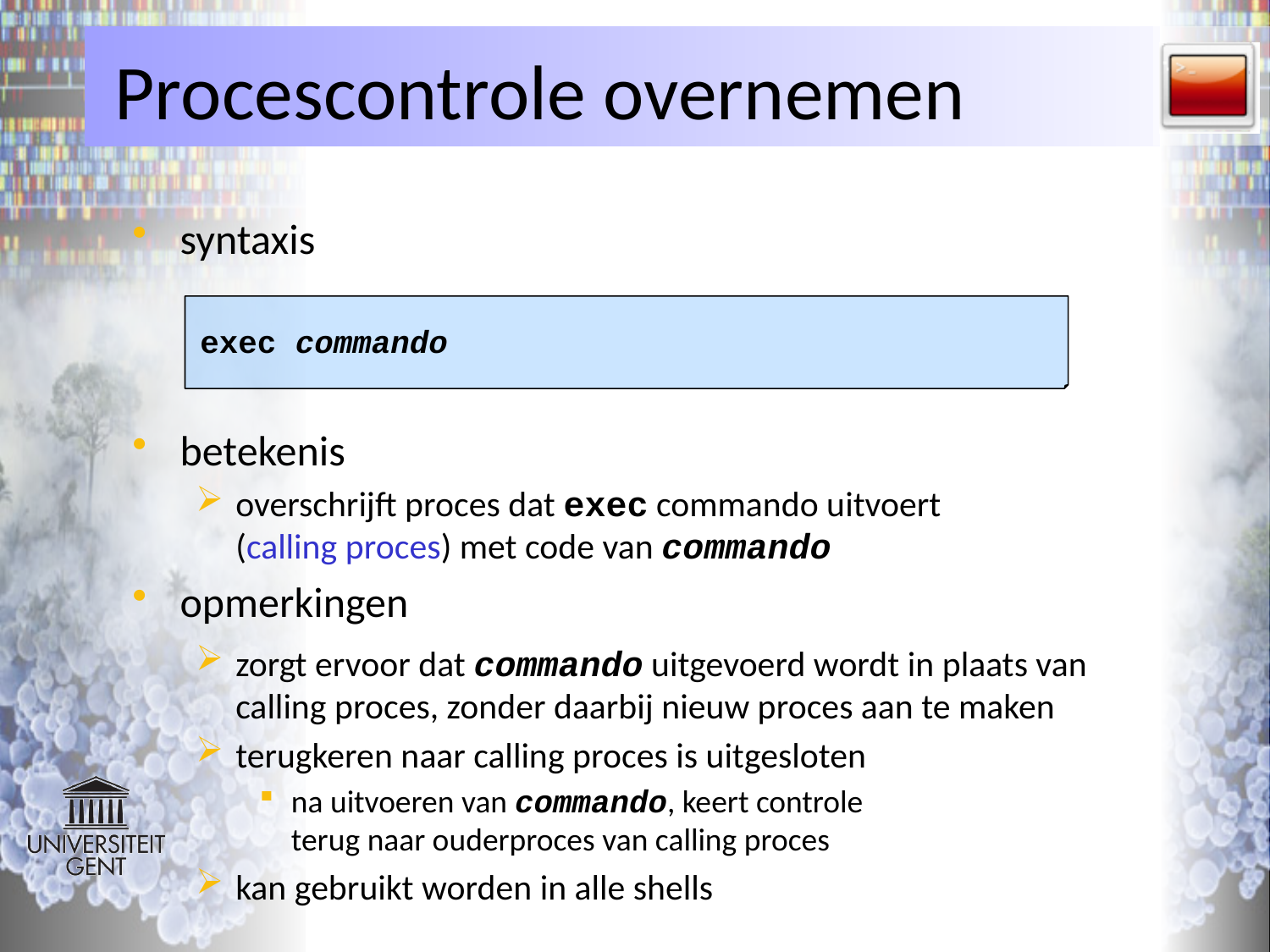

# Procescontrole overnemen
syntaxis
betekenis
overschrijft proces dat exec commando uitvoert
(calling proces) met code van commando
opmerkingen
zorgt ervoor dat commando uitgevoerd wordt in plaats van
calling proces, zonder daarbij nieuw proces aan te maken
terugkeren naar calling proces is uitgesloten
na uitvoeren van commando, keert controle
terug naar ouderproces van calling proces
kan gebruikt worden in alle shells
exec commando